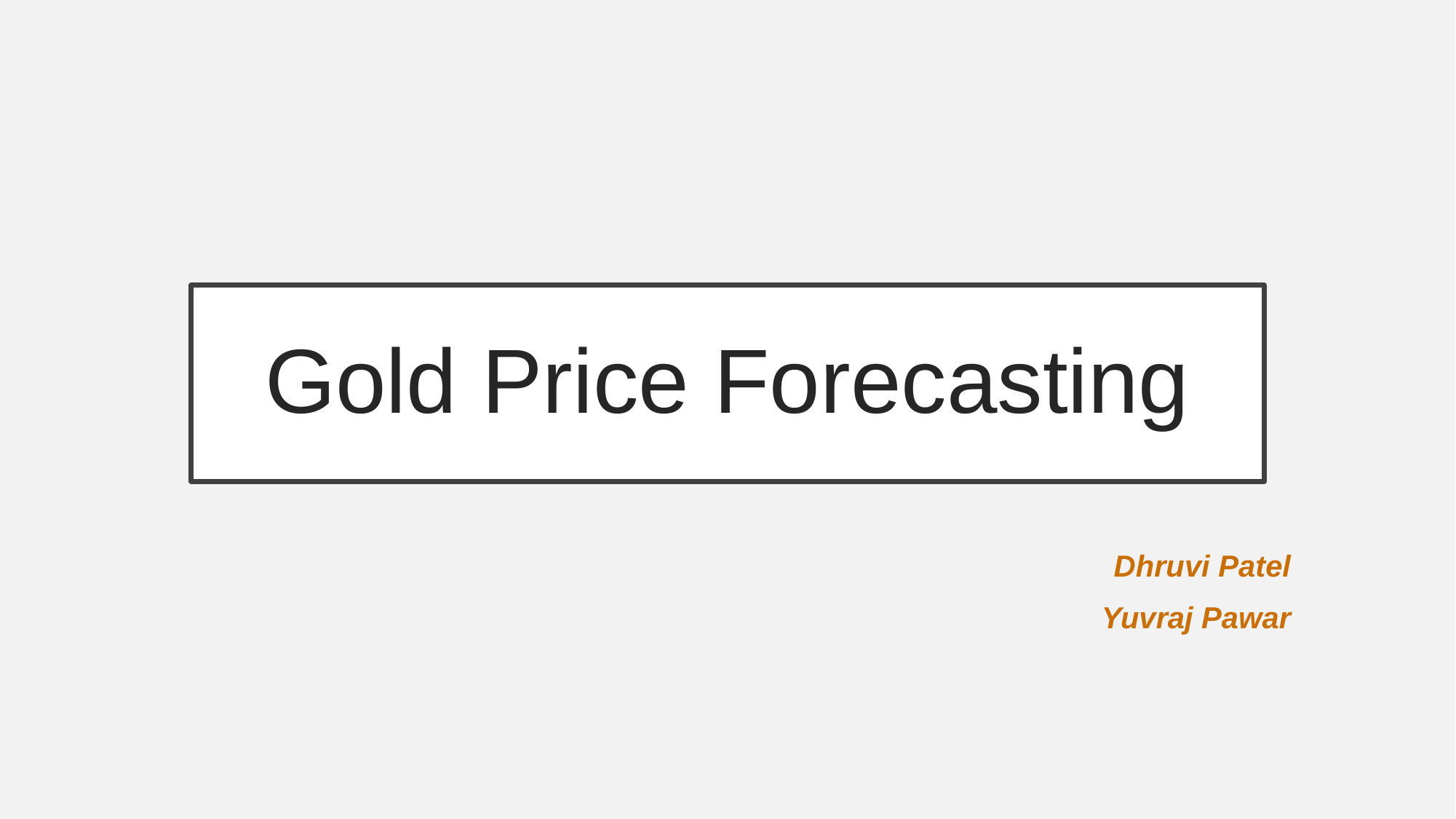

# Gold Price Forecasting
                                                          Dhruvi Patel
                   Yuvraj Pawar